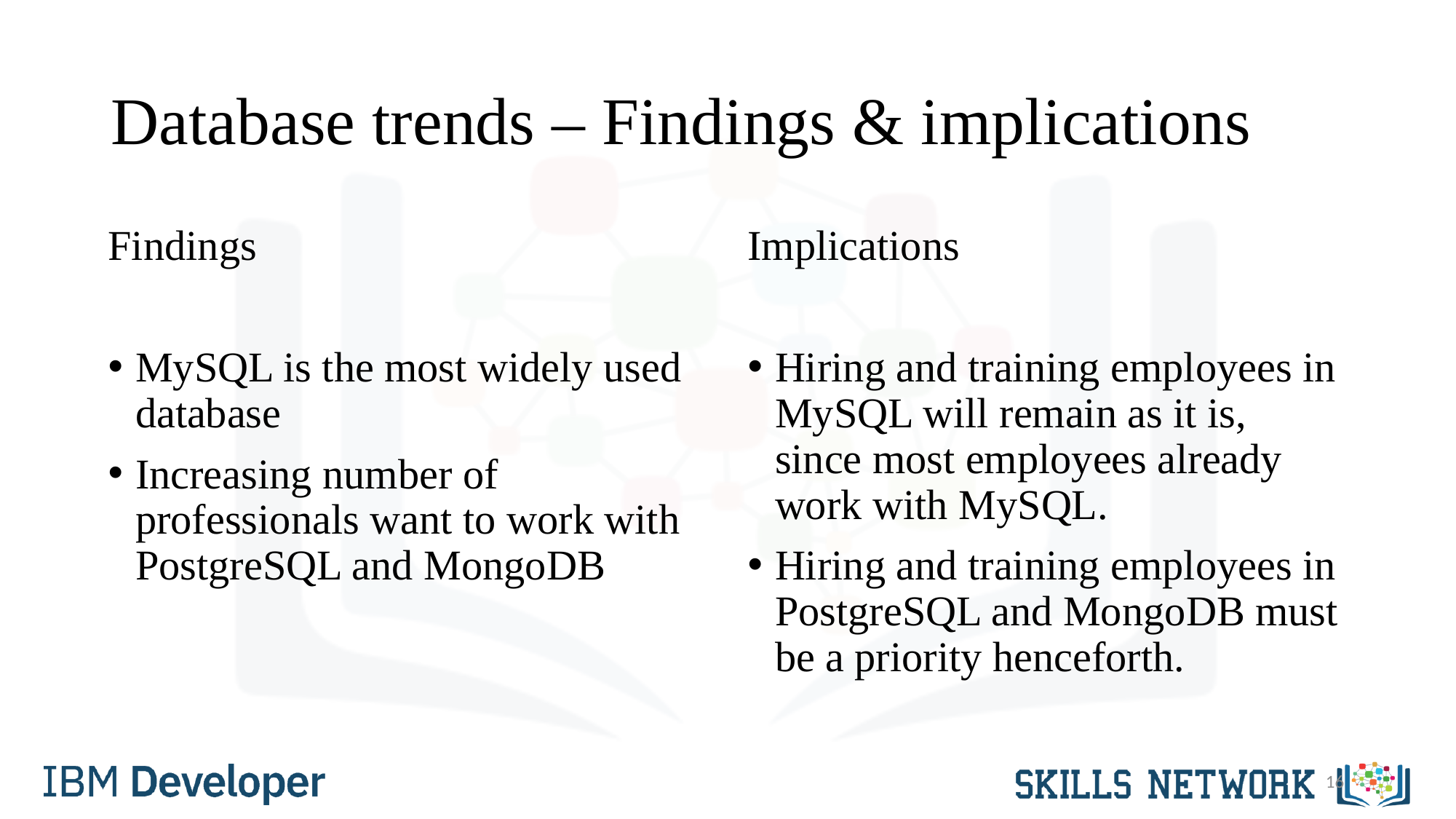

# Database trends – Findings & implications
Findings

MySQL is the most widely used database
Increasing number of professionals want to work with PostgreSQL and MongoDB
Implications

Hiring and training employees in MySQL will remain as it is, since most employees already work with MySQL.
Hiring and training employees in PostgreSQL and MongoDB must be a priority henceforth.
16